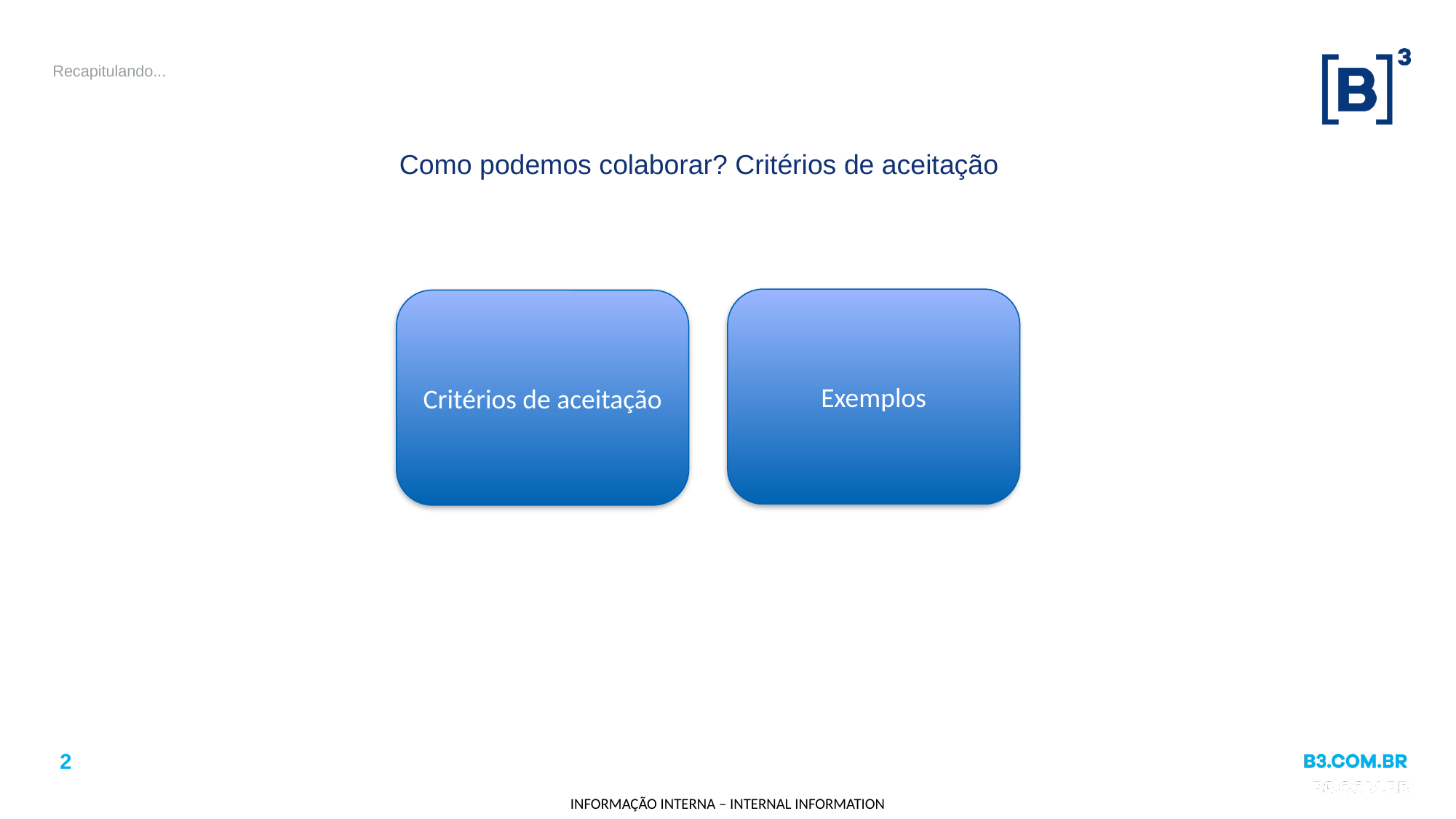

# Recapitulando...
Como podemos colaborar? Critérios de aceitação
Exemplos
Critérios de aceitação